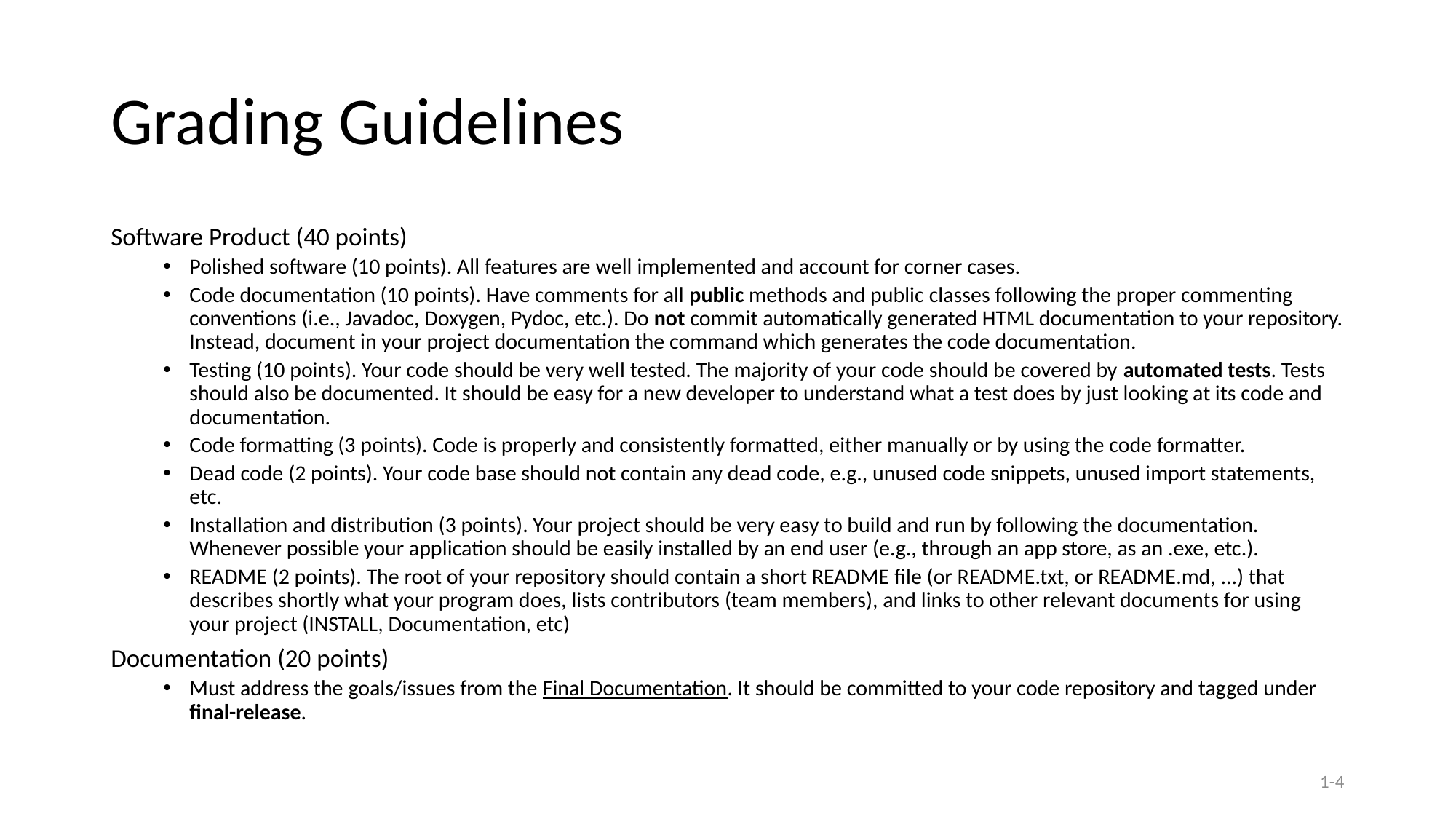

# Grading Guidelines
Software Product (40 points)
Polished software (10 points). All features are well implemented and account for corner cases.
Code documentation (10 points). Have comments for all public methods and public classes following the proper commenting conventions (i.e., Javadoc, Doxygen, Pydoc, etc.). Do not commit automatically generated HTML documentation to your repository. Instead, document in your project documentation the command which generates the code documentation.
Testing (10 points). Your code should be very well tested. The majority of your code should be covered by automated tests. Tests should also be documented. It should be easy for a new developer to understand what a test does by just looking at its code and documentation.
Code formatting (3 points). Code is properly and consistently formatted, either manually or by using the code formatter.
Dead code (2 points). Your code base should not contain any dead code, e.g., unused code snippets, unused import statements, etc.
Installation and distribution (3 points). Your project should be very easy to build and run by following the documentation. Whenever possible your application should be easily installed by an end user (e.g., through an app store, as an .exe, etc.).
README (2 points). The root of your repository should contain a short README file (or README.txt, or README.md, ...) that describes shortly what your program does, lists contributors (team members), and links to other relevant documents for using your project (INSTALL, Documentation, etc)
Documentation (20 points)
Must address the goals/issues from the Final Documentation. It should be committed to your code repository and tagged under final-release.

1-4